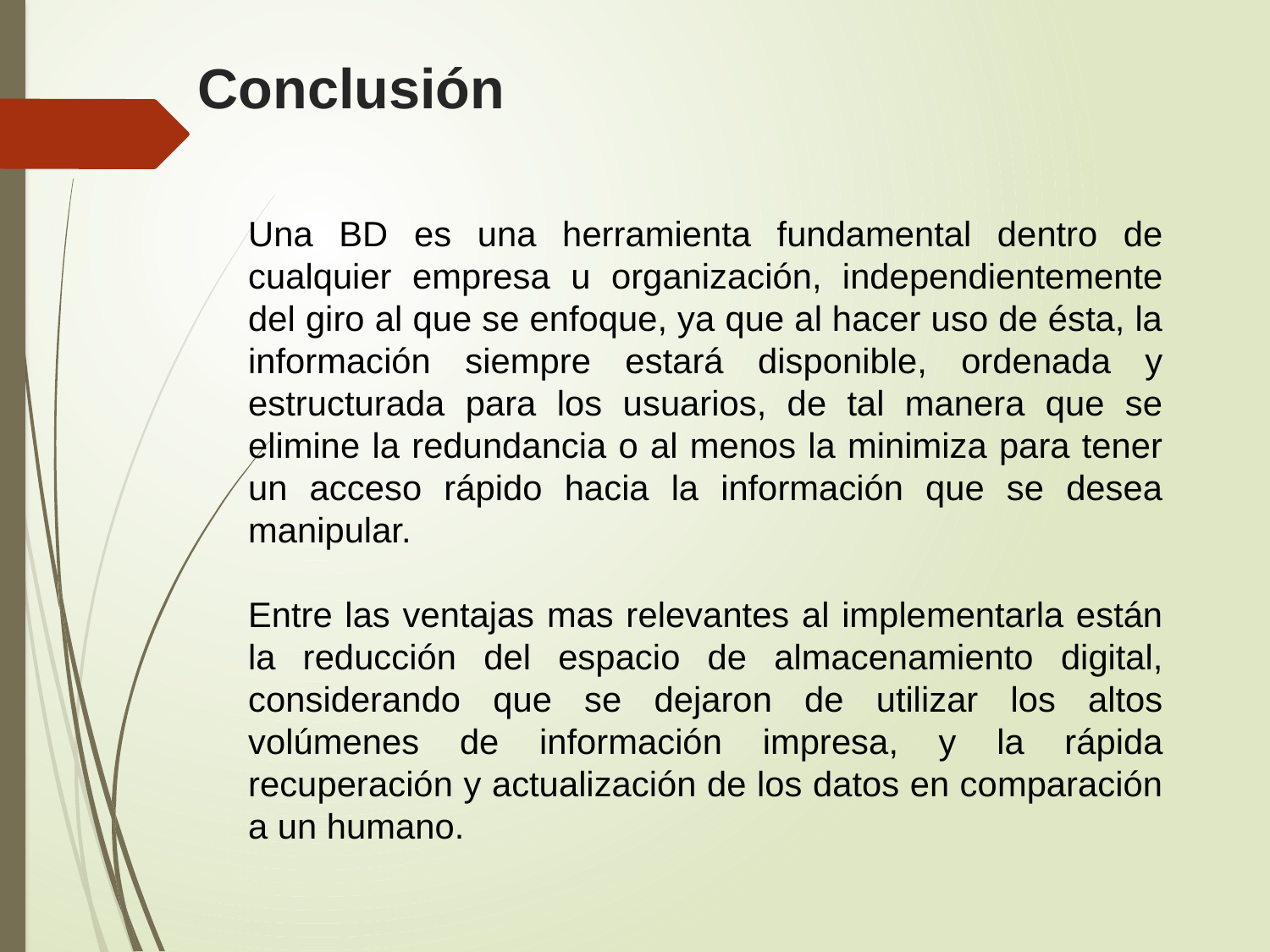

# Conclusión
Una BD es una herramienta fundamental dentro de cualquier empresa u organización, independientemente del giro al que se enfoque, ya que al hacer uso de ésta, la información siempre estará disponible, ordenada y estructurada para los usuarios, de tal manera que se elimine la redundancia o al menos la minimiza para tener un acceso rápido hacia la información que se desea manipular.

Entre las ventajas mas relevantes al implementarla están la reducción del espacio de almacenamiento digital, considerando que se dejaron de utilizar los altos volúmenes de información impresa, y la rápida recuperación y actualización de los datos en comparación a un humano.